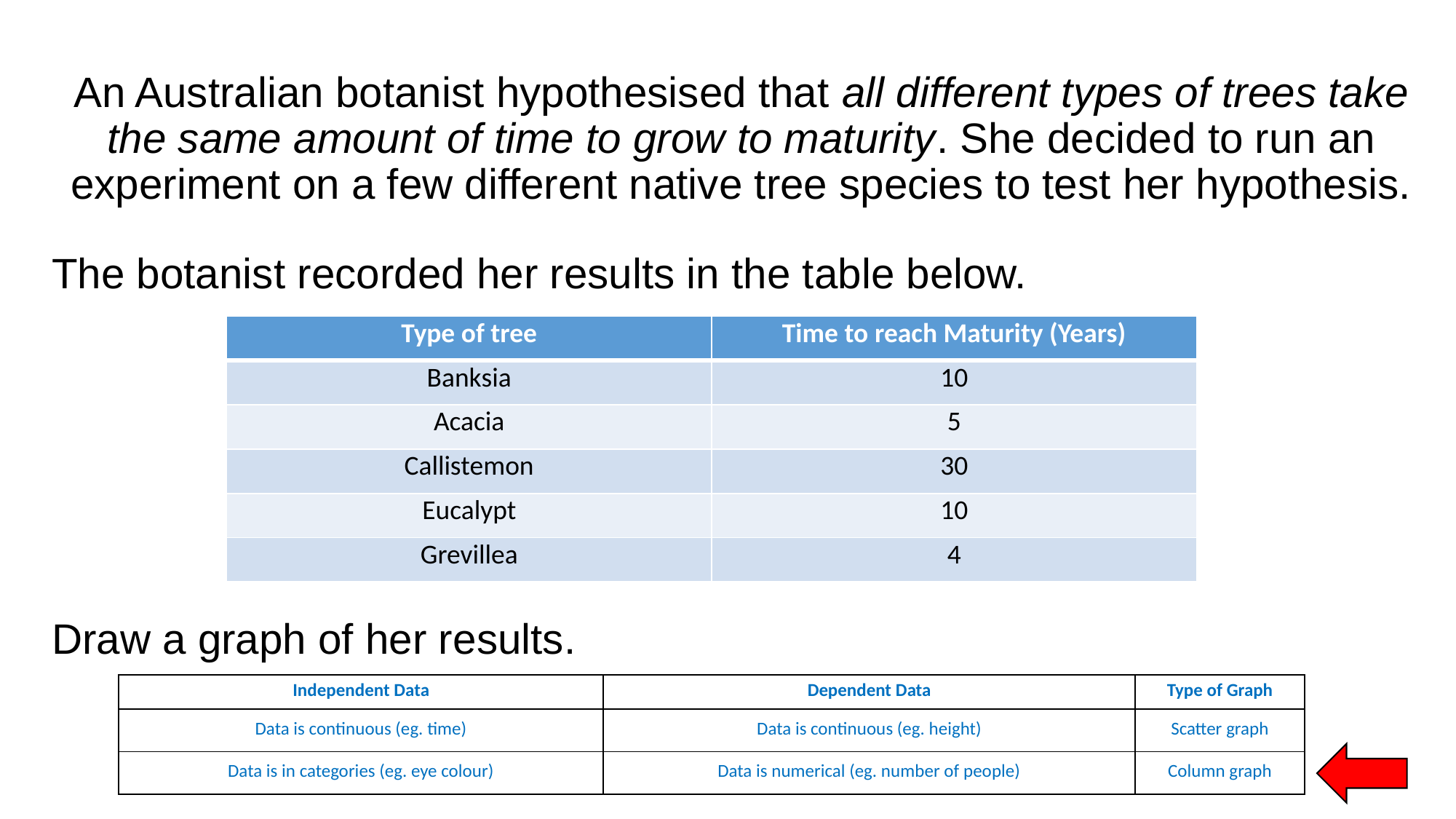

An Australian botanist hypothesised that all different types of trees take the same amount of time to grow to maturity. She decided to run an experiment on a few different native tree species to test her hypothesis.

The botanist recorded her results in the table below.

Draw a graph of her results.

| Type of tree | Time to reach Maturity (Years) |
| --- | --- |
| Banksia | 10 |
| Acacia | 5 |
| Callistemon | 30 |
| Eucalypt | 10 |
| Grevillea | 4 |
| Independent Data | Dependent Data | Type of Graph |
| --- | --- | --- |
| Data is continuous (eg. time) | Data is continuous (eg. height) | Scatter graph |
| Data is in categories (eg. eye colour) | Data is numerical (eg. number of people) | Column graph |